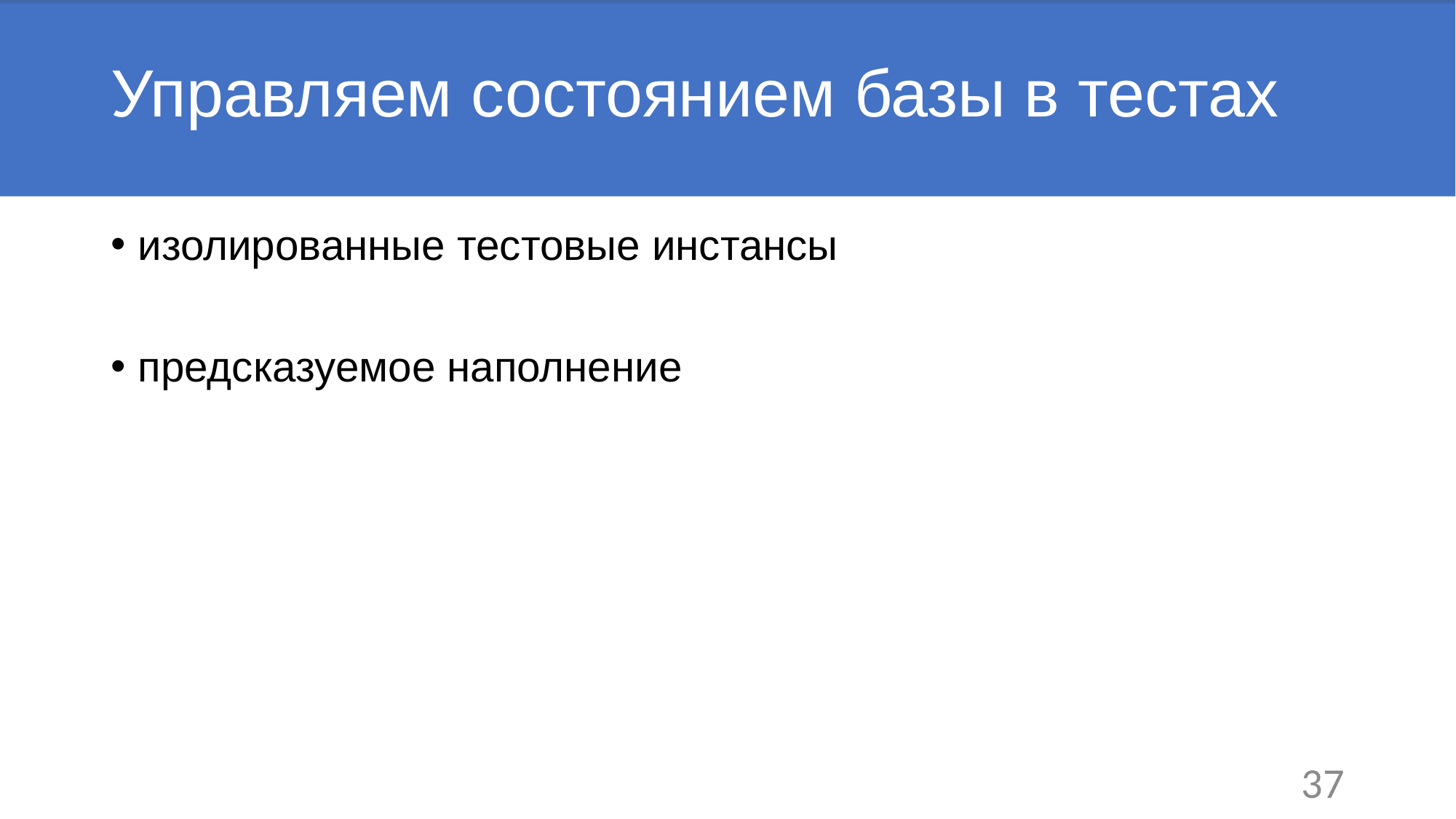

# Управляем состоянием базы в тестах
изолированные тестовые инстансы

предсказуемое наполнение
37